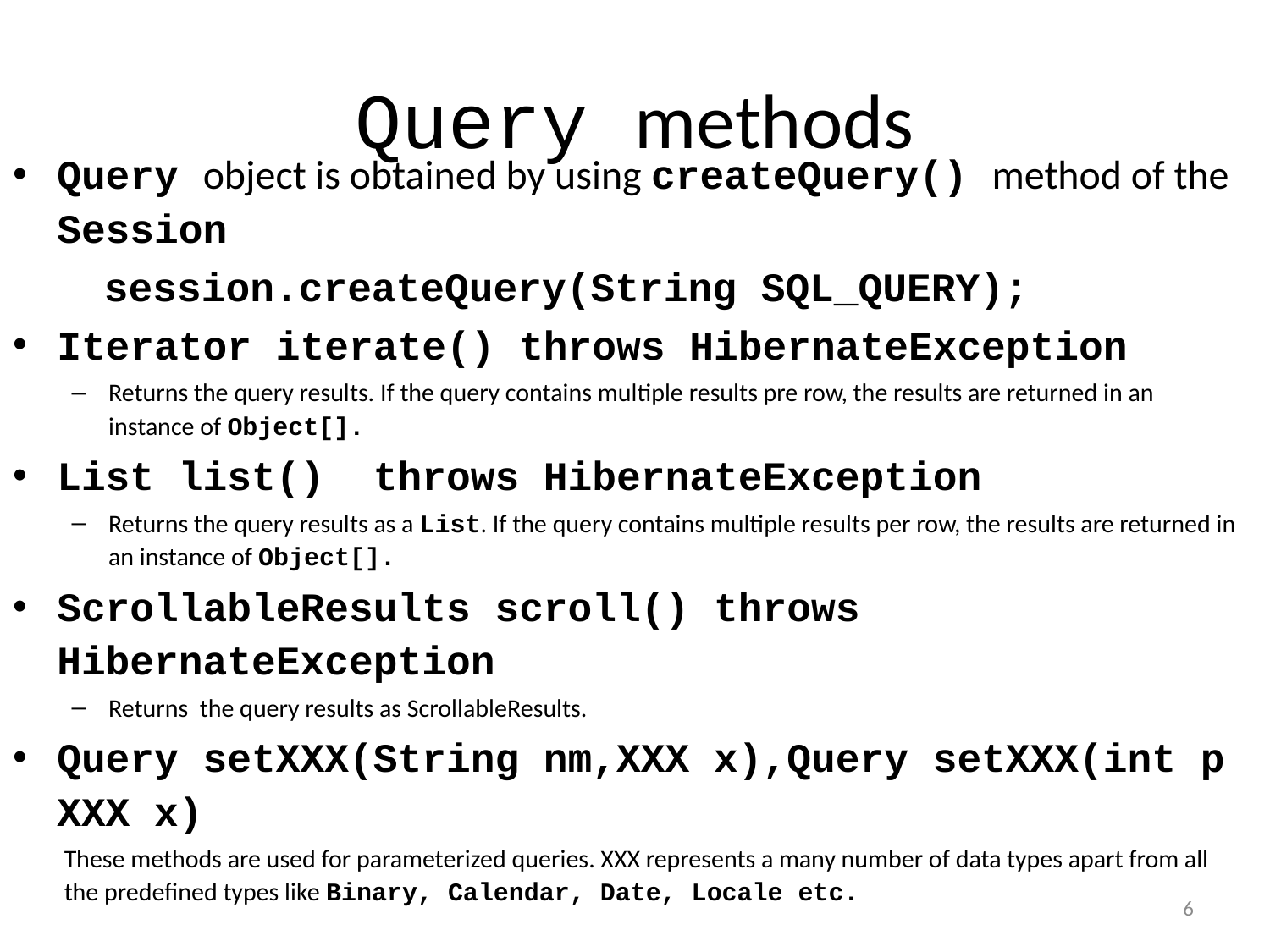

# Query methods
Query object is obtained by using createQuery() method of the Session
	session.createQuery(String SQL_QUERY);
Iterator iterate() throws HibernateException
Returns the query results. If the query contains multiple results pre row, the results are returned in an instance of Object[].
List list()  throws HibernateException
Returns the query results as a List. If the query contains multiple results per row, the results are returned in an instance of Object[].
ScrollableResults scroll() throws HibernateException
Returns  the query results as ScrollableResults.
Query setXXX(String nm,XXX x),Query setXXX(int p XXX x)
These methods are used for parameterized queries. XXX represents a many number of data types apart from all the predefined types like Binary, Calendar, Date, Locale etc.
6